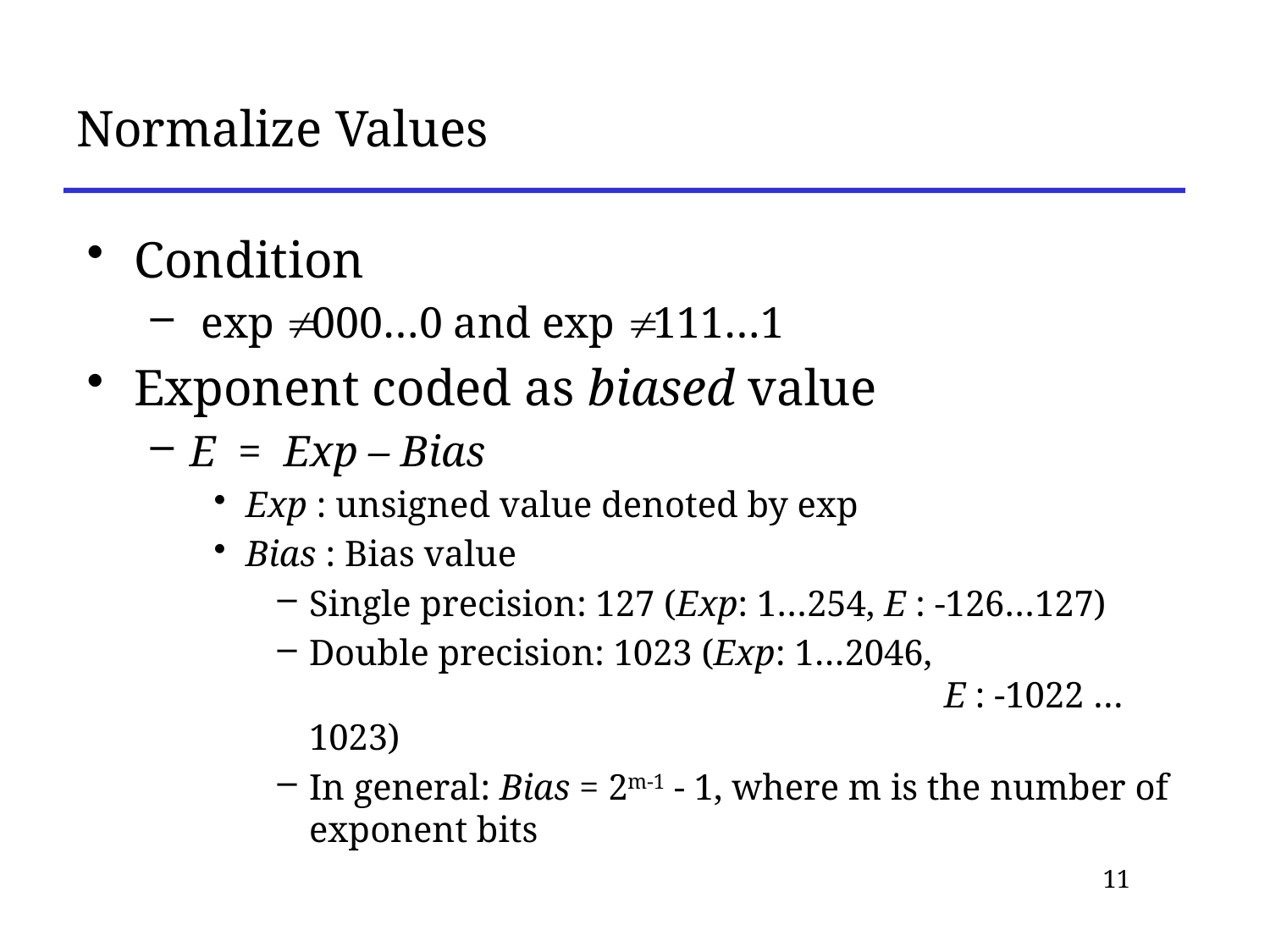

# Normalize Values
Condition
 exp ≠ 000…0 and exp ≠ 111…1
Exponent coded as biased value
E  =  Exp – Bias
Exp : unsigned value denoted by exp
Bias : Bias value
Single precision: 127 (Exp: 1…254, E : -126…127)
Double precision: 1023 (Exp: 1…2046,  						E : -1022 …1023)
In general: Bias = 2m-1 - 1, where m is the number of exponent bits
11